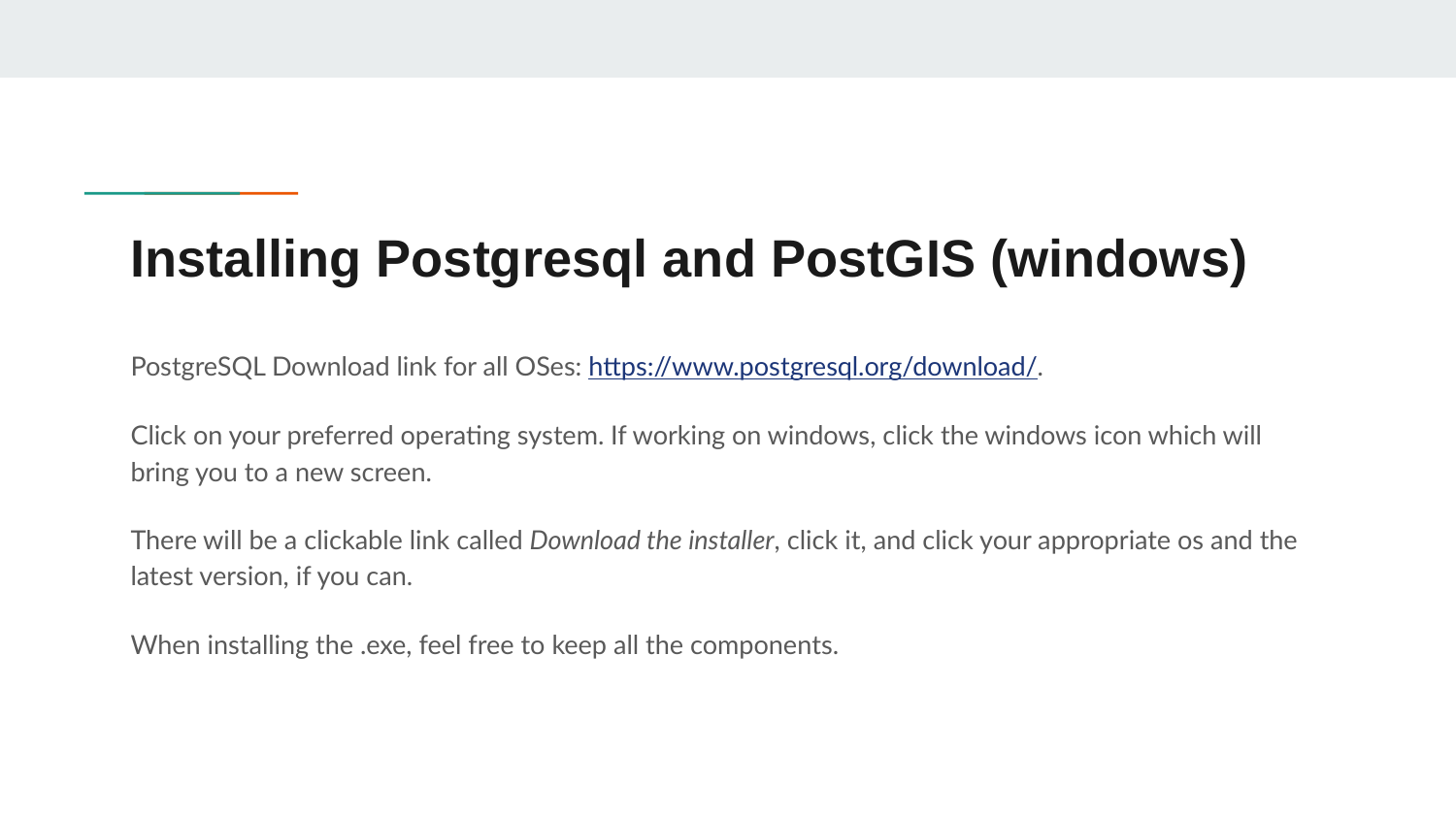

# Installing Postgresql and PostGIS (windows)
PostgreSQL Download link for all OSes: https://www.postgresql.org/download/.
Click on your preferred operating system. If working on windows, click the windows icon which will bring you to a new screen.
There will be a clickable link called Download the installer, click it, and click your appropriate os and the latest version, if you can.
When installing the .exe, feel free to keep all the components.